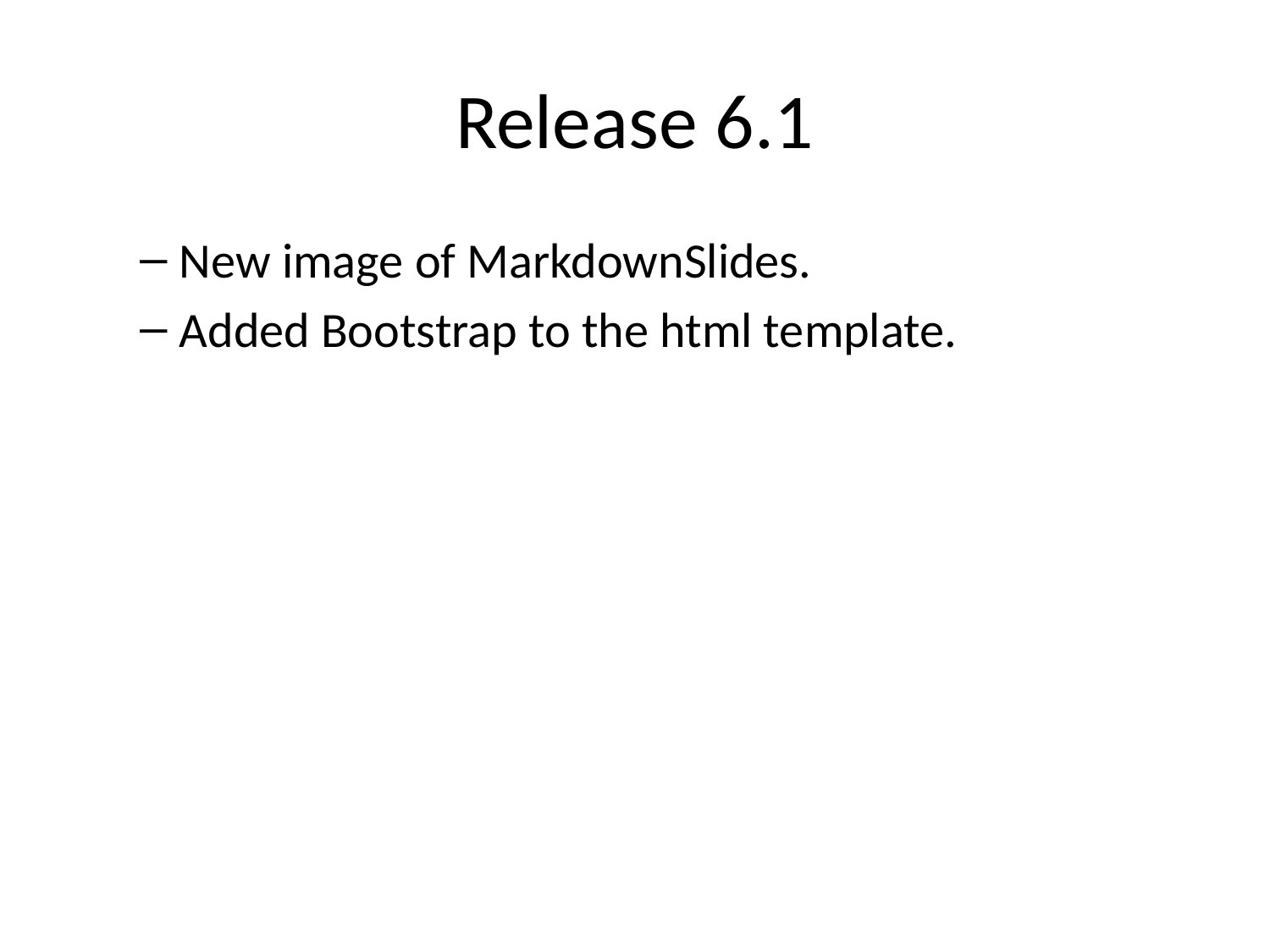

# Release 6.1
New image of MarkdownSlides.
Added Bootstrap to the html template.